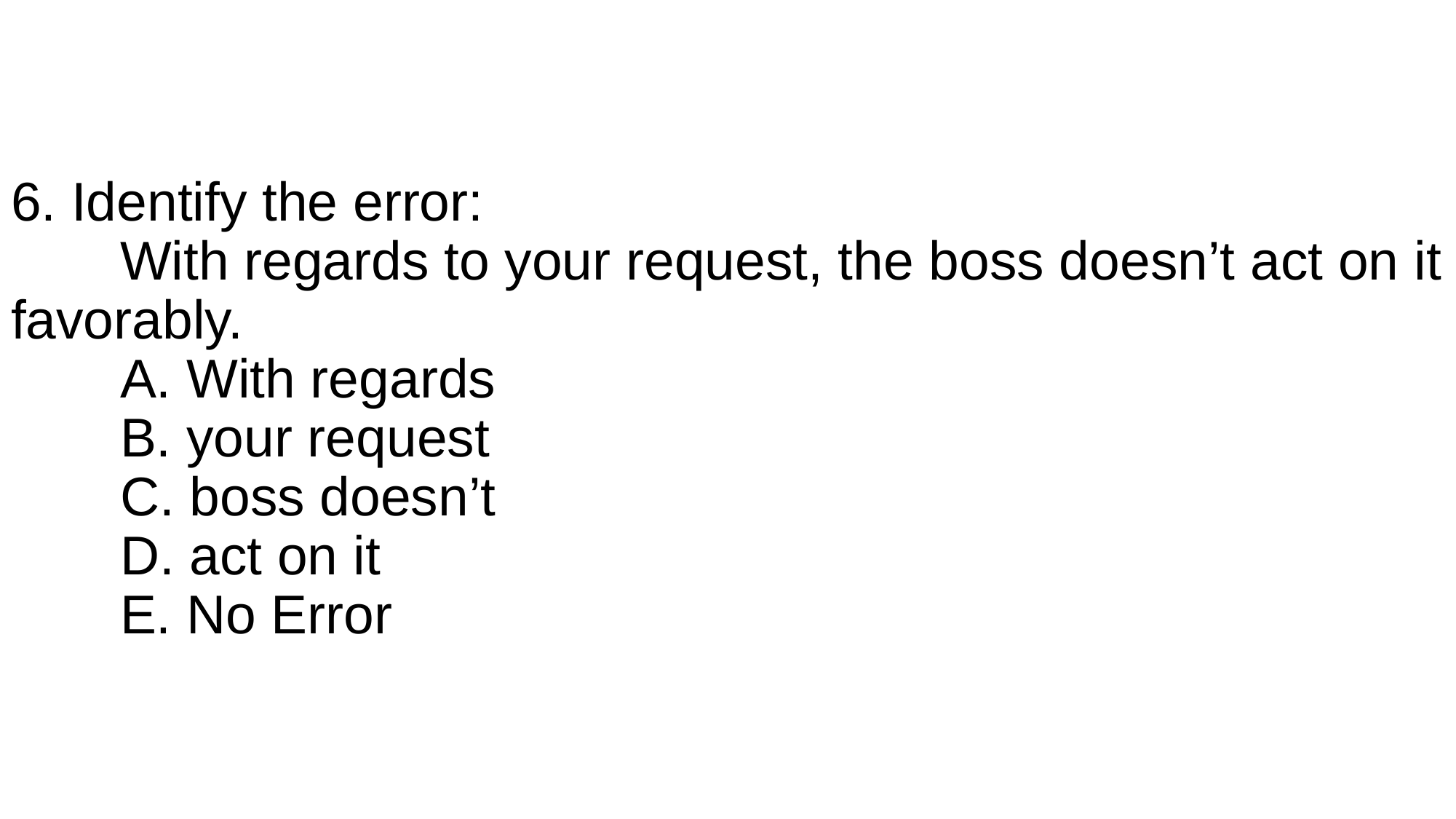

# 6. Identify the error: With regards to your request, the boss doesn’t act on it favorably. A. With regards B. your request C. boss doesn’t D. act on it E. No Error